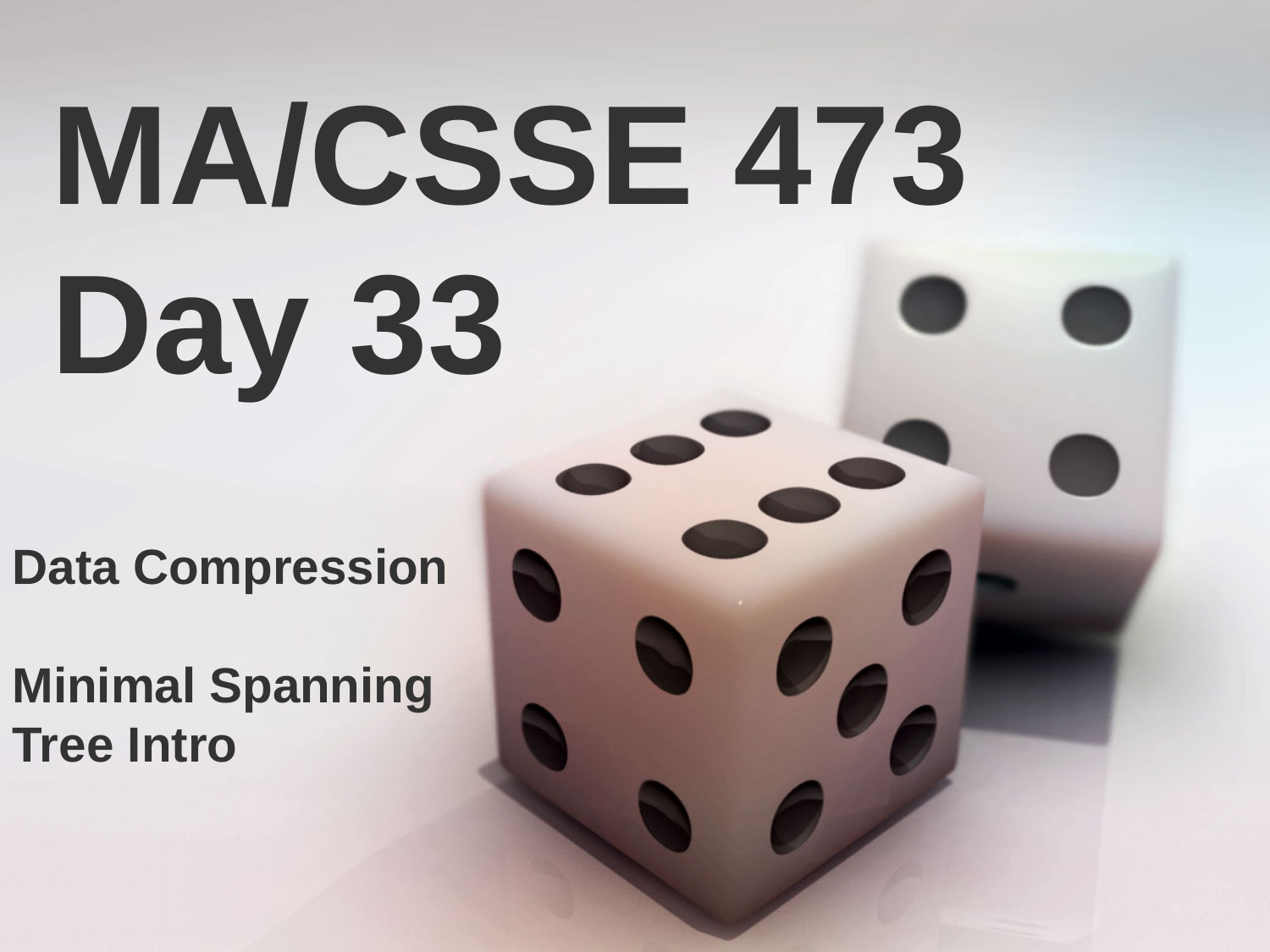

MA/CSSE 473 Day 33

Data Compression

Minimal Spanning
Tree Intro